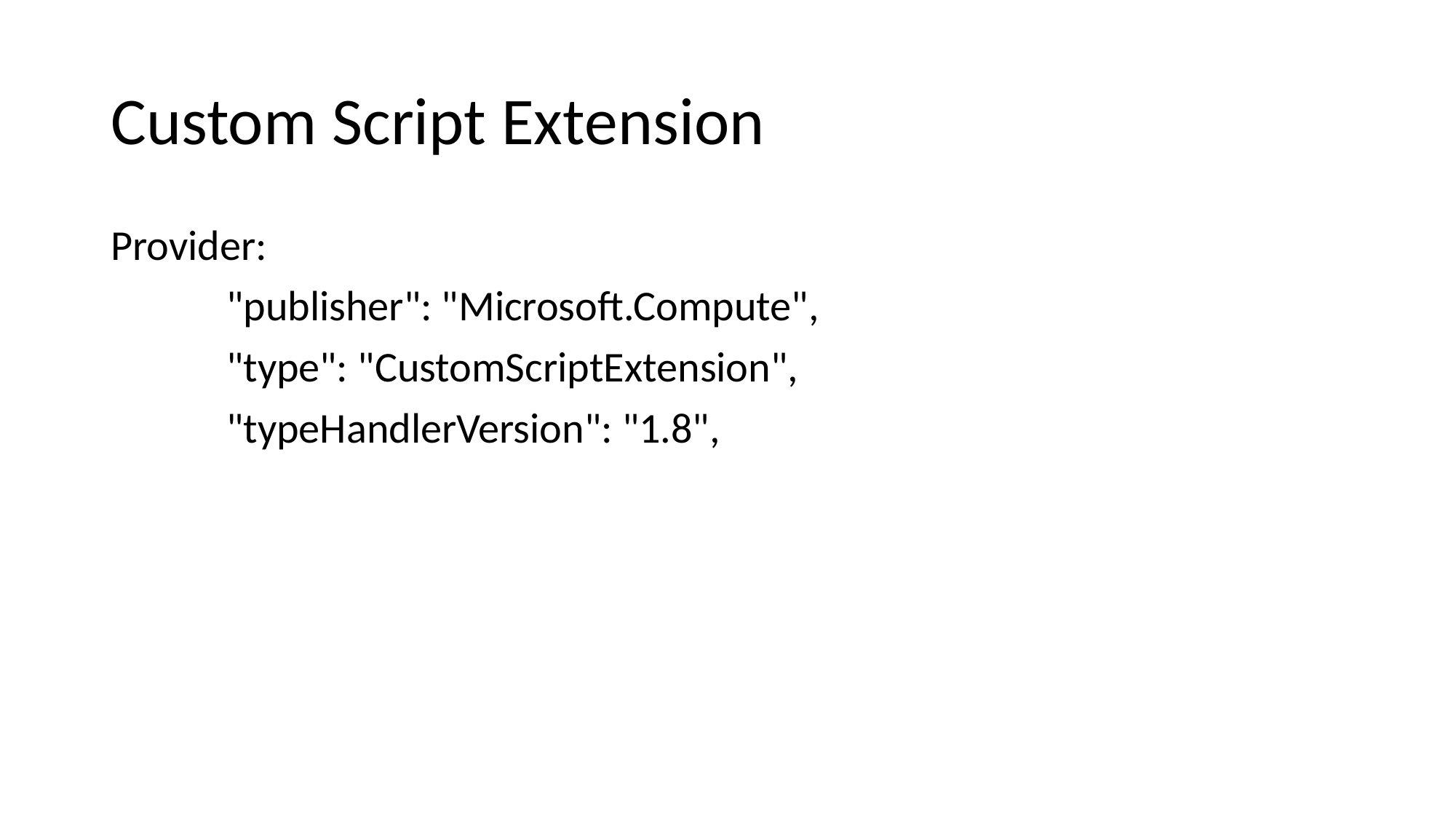

# Custom Script Extension
Provider:
            "publisher": "Microsoft.Compute",
            "type": "CustomScriptExtension",
            "typeHandlerVersion": "1.8",